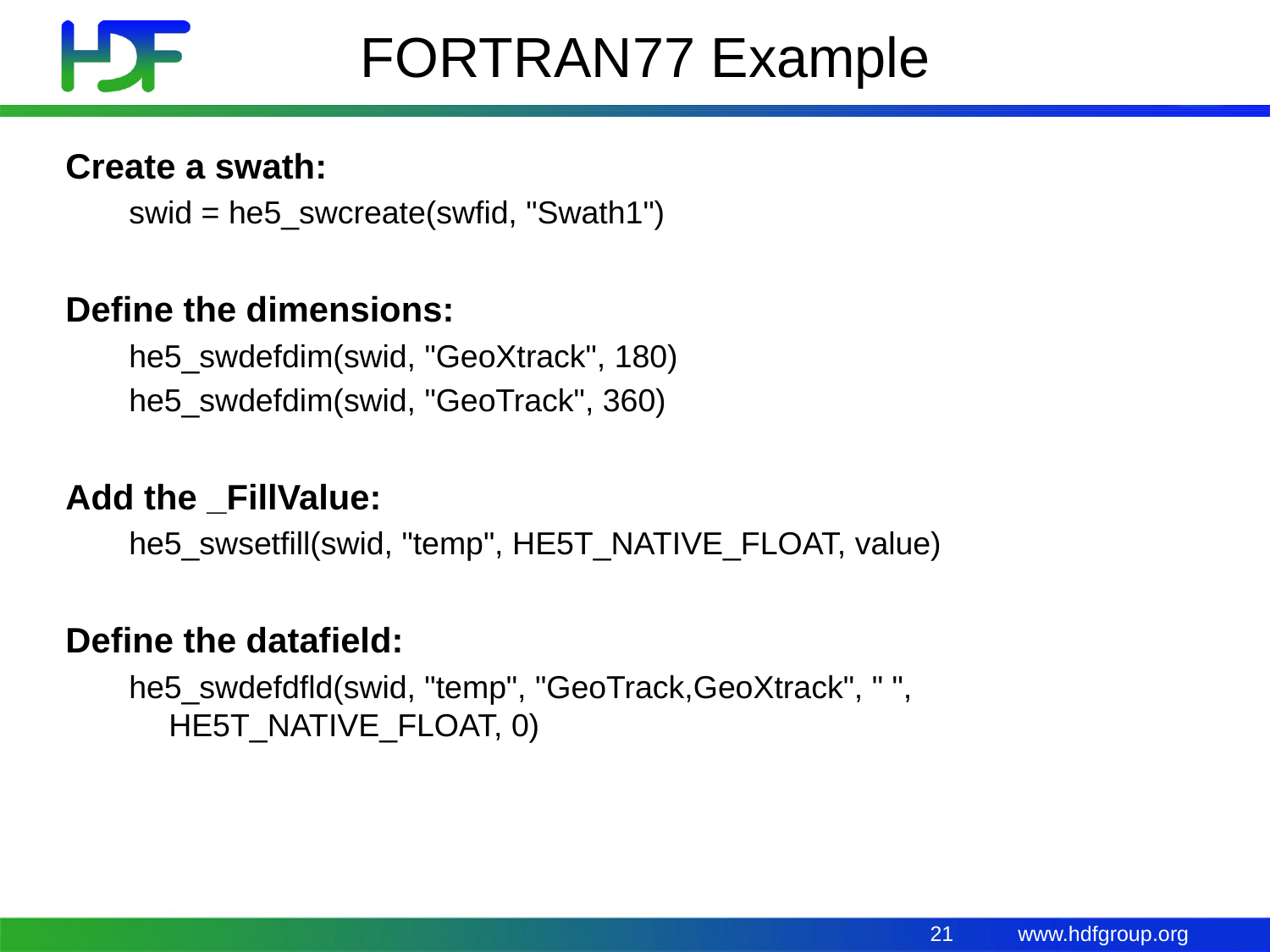

# FORTRAN77 Example
Create a swath:
swid = he5_swcreate(swfid, "Swath1")

Define the dimensions:
he5_swdefdim(swid, "GeoXtrack", 180)
he5_swdefdim(swid, "GeoTrack", 360)

Add the _FillValue:
he5_swsetfill(swid, "temp", HE5T_NATIVE_FLOAT, value)

Define the datafield:
he5_swdefdfld(swid, "temp", "GeoTrack,GeoXtrack", " ", 			HE5T_NATIVE_FLOAT, 0)

21